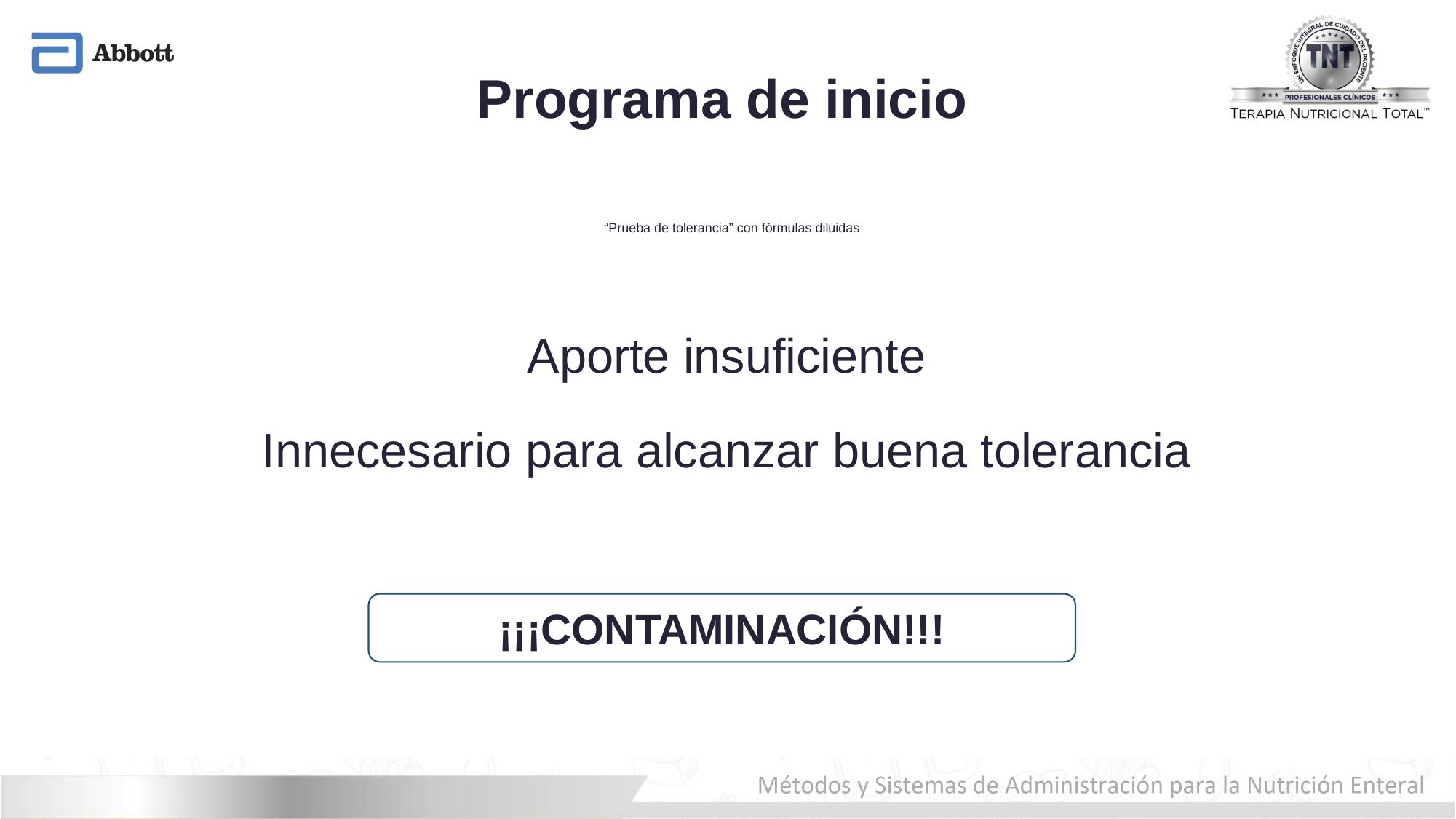

# Programa de inicio
  “Prueba de tolerancia” con fórmulas diluidas

Aporte insuficiente
Innecesario para alcanzar buena tolerancia
¡¡¡CONTAMINACIÓN!!!